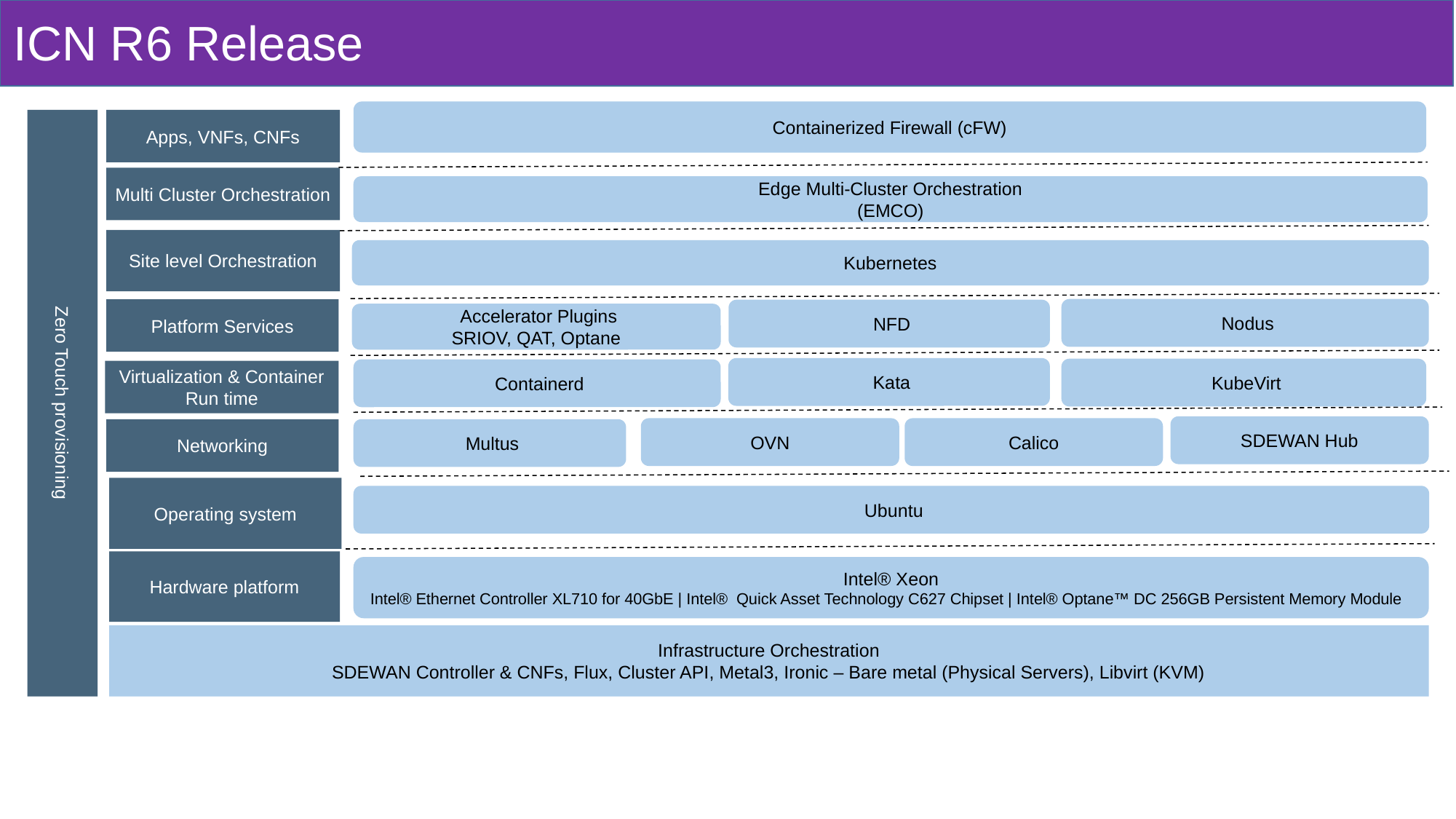

# ICN R6 Release
Containerized Firewall (cFW)
Apps, VNFs, CNFs
Multi Cluster Orchestration
Edge Multi-Cluster Orchestration
(EMCO)
Site level Orchestration
Kubernetes
 Nodus
Platform Services
 NFD
 Accelerator Plugins
SRIOV, QAT, Optane
 Kata
 KubeVirt
 Containerd
Virtualization & Container Run time
Zero Touch provisioning
SDEWAN Hub
 OVN
Calico
 Multus
Networking
Operating system
 Ubuntu
Hardware platform
Intel® Xeon
Intel® Ethernet Controller XL710 for 40GbE | Intel®  Quick Asset Technology C627 Chipset | Intel® Optane™ DC 256GB Persistent Memory Module
Infrastructure Orchestration
SDEWAN Controller & CNFs, Flux, Cluster API, Metal3, Ironic – Bare metal (Physical Servers), Libvirt (KVM)